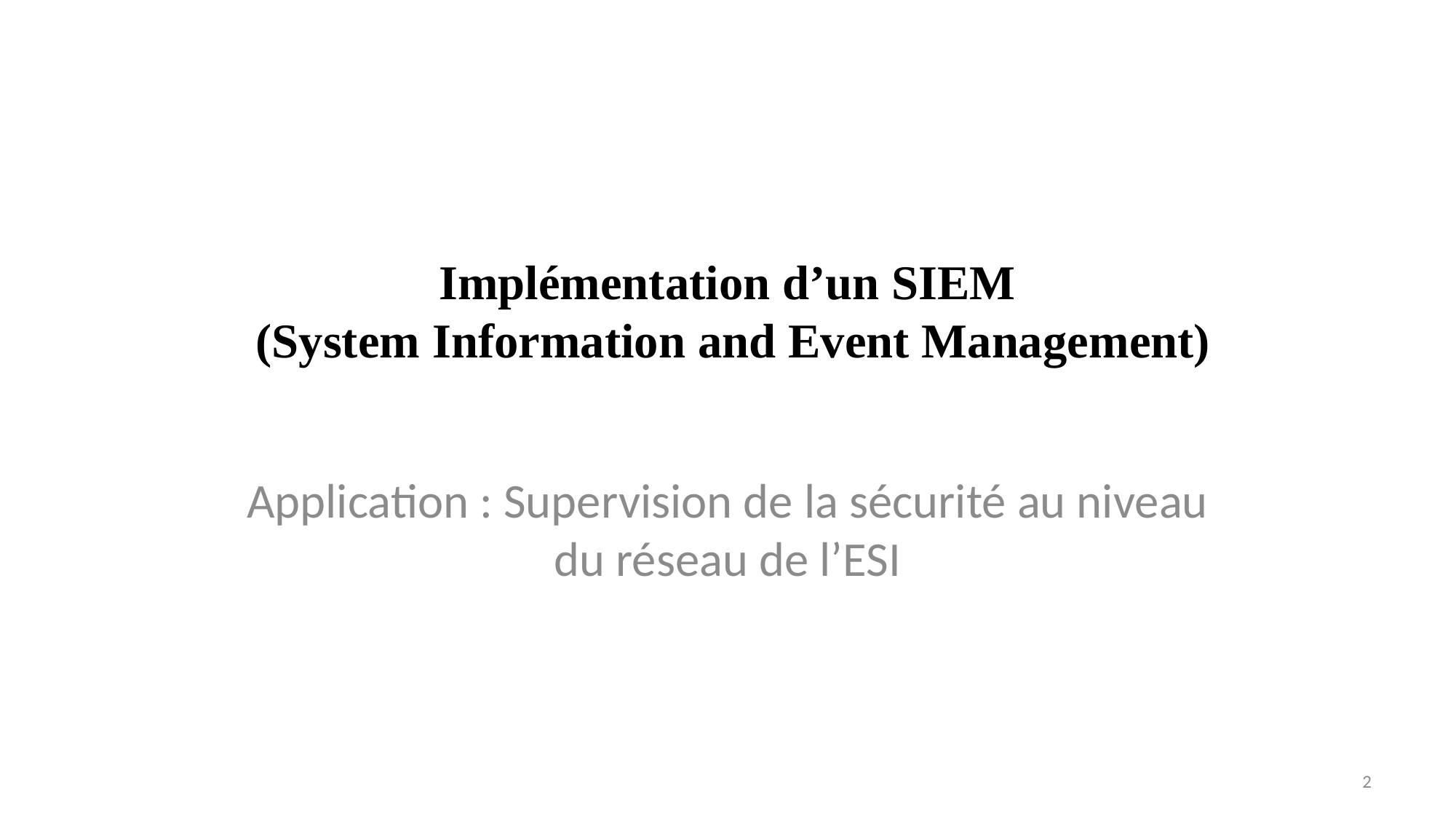

# Implémentation d’un SIEM (System Information and Event Management)
Application : Supervision de la sécurité au niveau du réseau de l’ESI
2